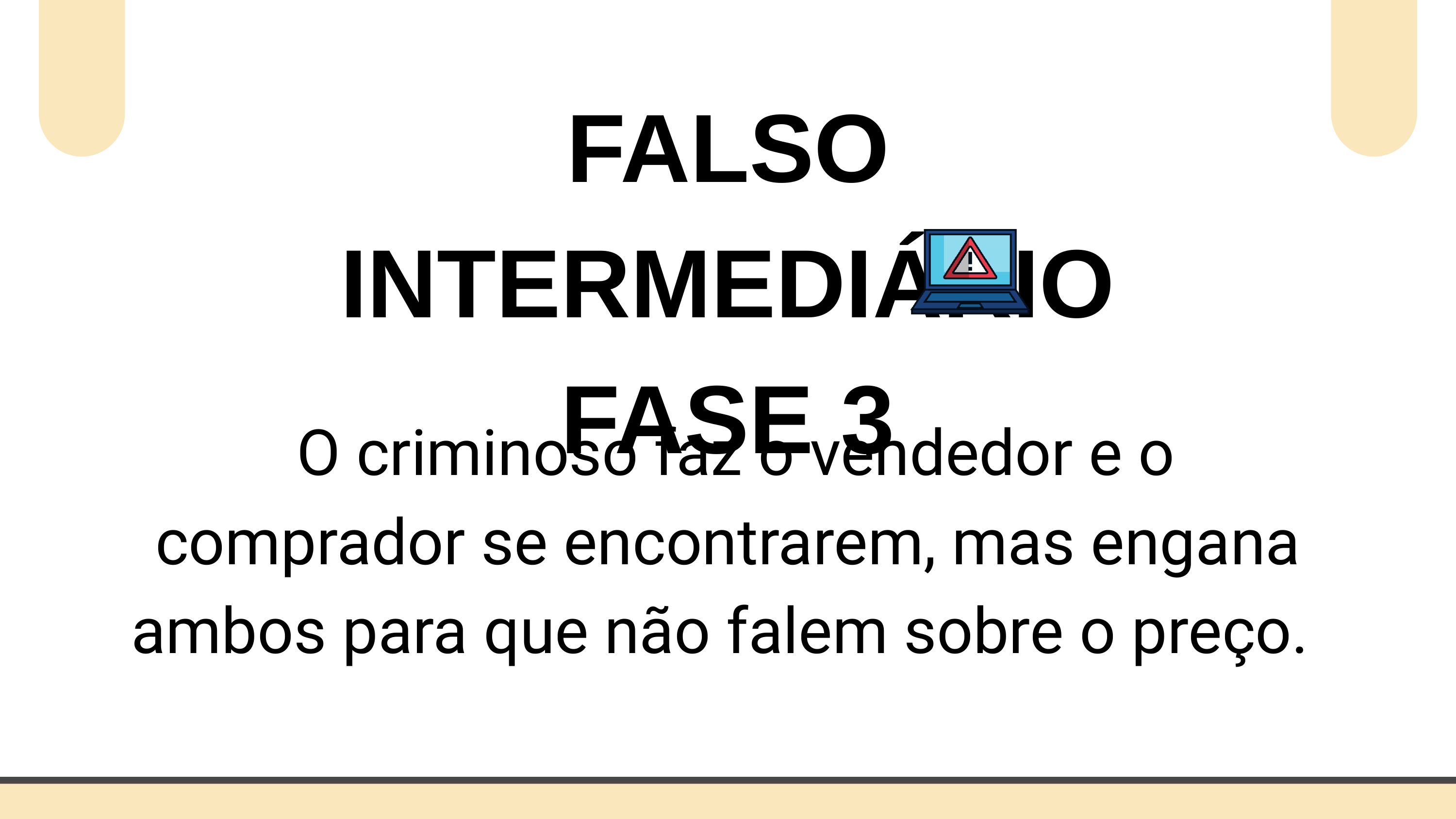

FALSO INTERMEDIÁRIO
FASE 3

 O criminoso faz o vendedor e o comprador se encontrarem, mas engana ambos para que não falem sobre o preço.